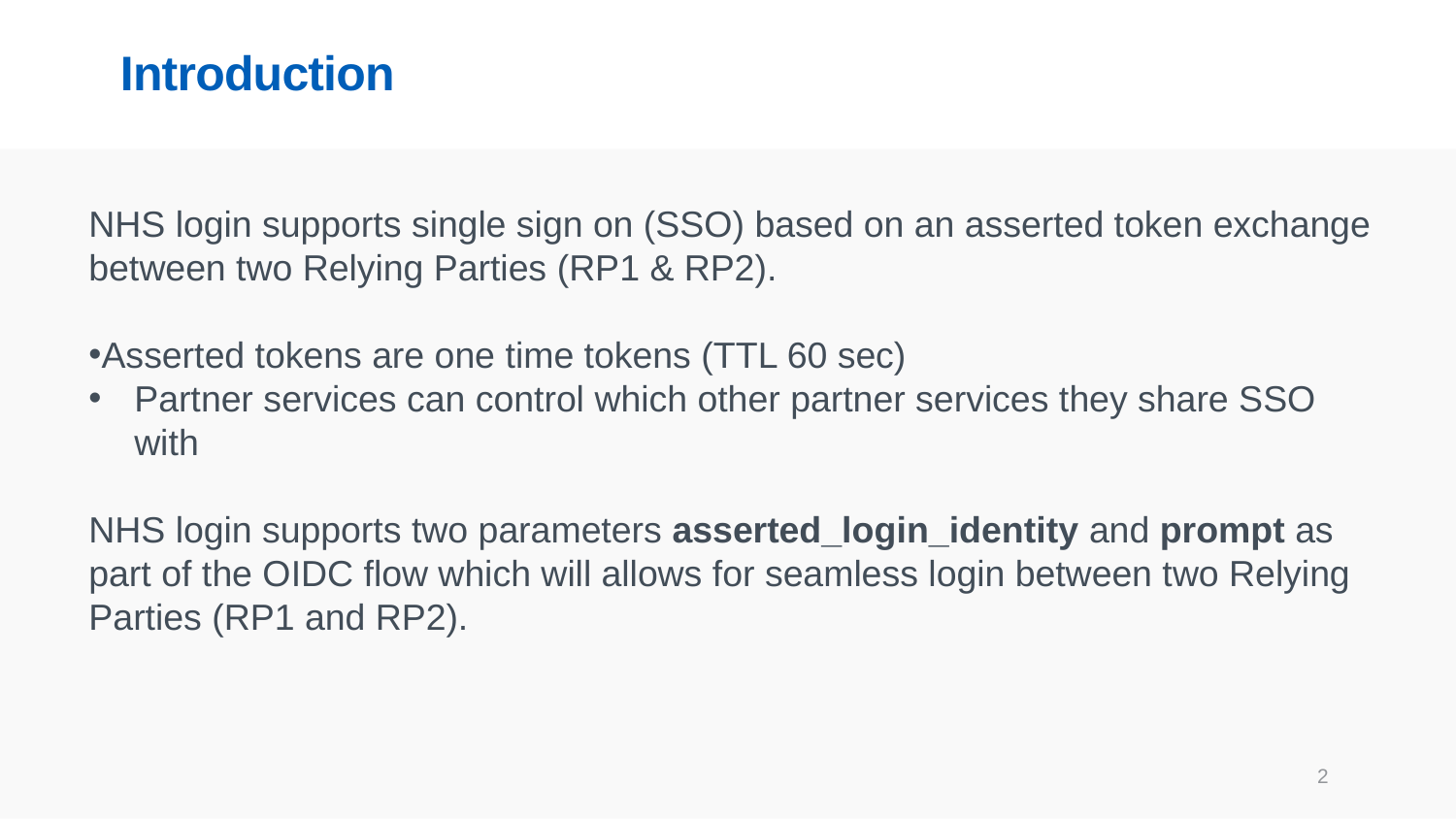

# Introduction

NHS login supports single sign on (SSO) based on an asserted token exchange between two Relying Parties (RP1 & RP2).

Asserted tokens are one time tokens (TTL 60 sec)
Partner services can control which other partner services they share SSO with

NHS login supports two parameters asserted_login_identity and prompt as part of the OIDC flow which will allows for seamless login between two Relying Parties (RP1 and RP2).

2